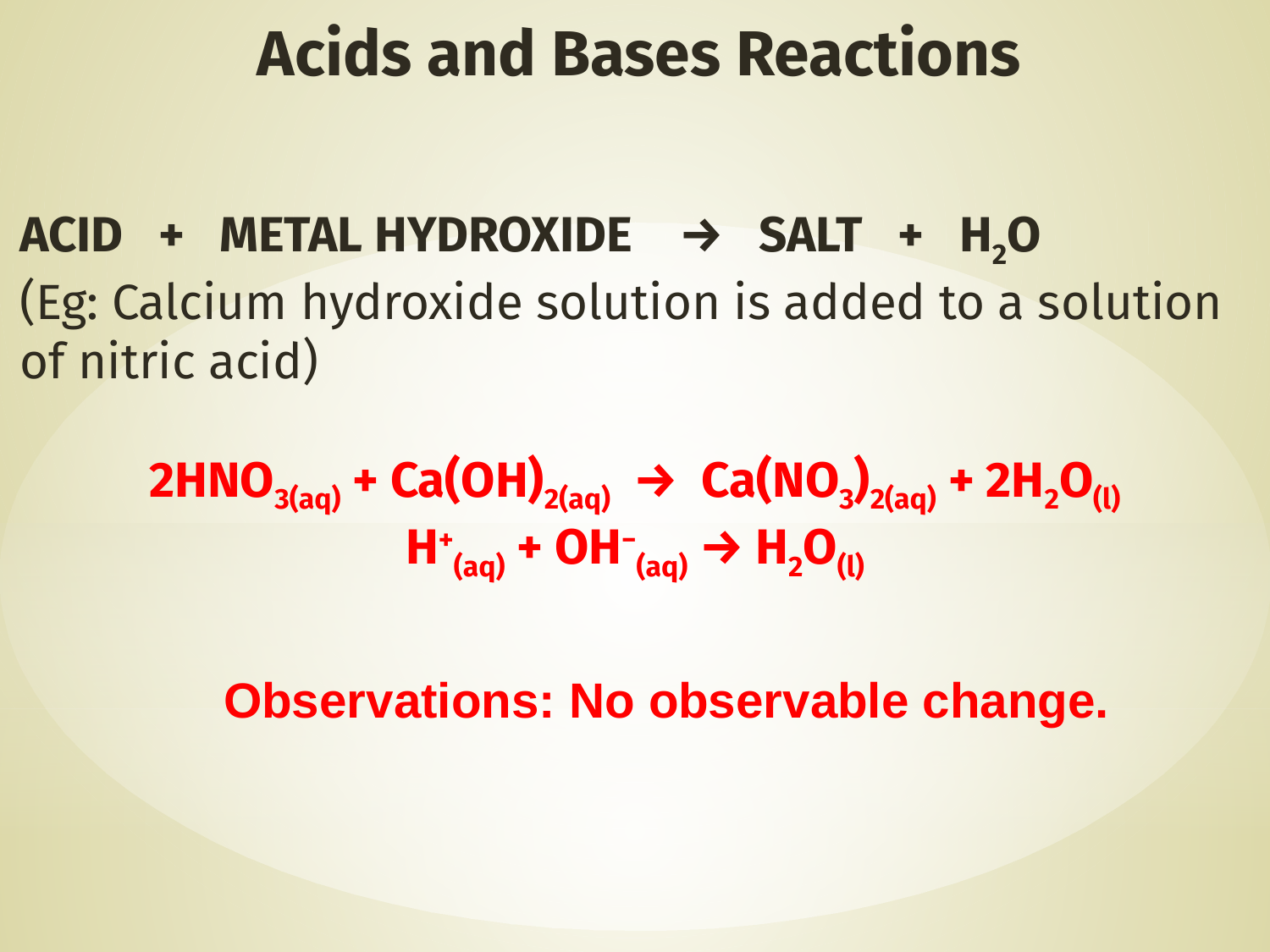

Acids and Bases Reactions
ACID   +   METAL HYDROXIDE    →   SALT   +   H2O
(Eg: Calcium hydroxide solution is added to a solution of nitric acid)

2HNO3(aq) + Ca(OH)2(aq)  →  Ca(NO3)2(aq) + 2H­2O(l)
H+(aq) + OH−(aq) → H2O(l)

Observations: No observable change.